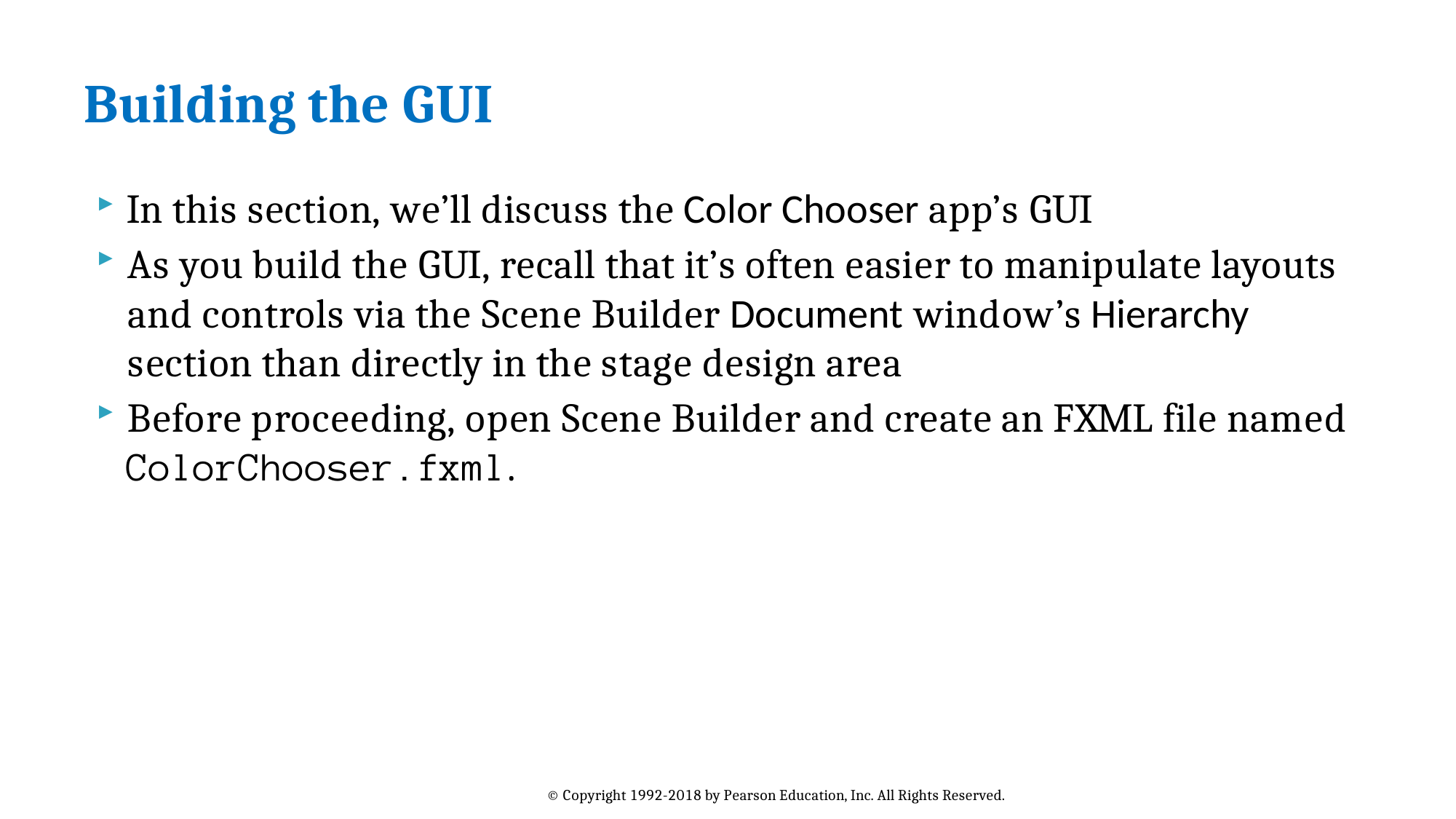

# Building the GUI
In this section, we’ll discuss the Color Chooser app’s GUI
As you build the GUI, recall that it’s often easier to manipulate layouts and controls via the Scene Builder Document window’s Hierarchy section than directly in the stage design area
Before proceeding, open Scene Builder and create an FXML file named ColorChooser.fxml.
© Copyright 1992-2018 by Pearson Education, Inc. All Rights Reserved.